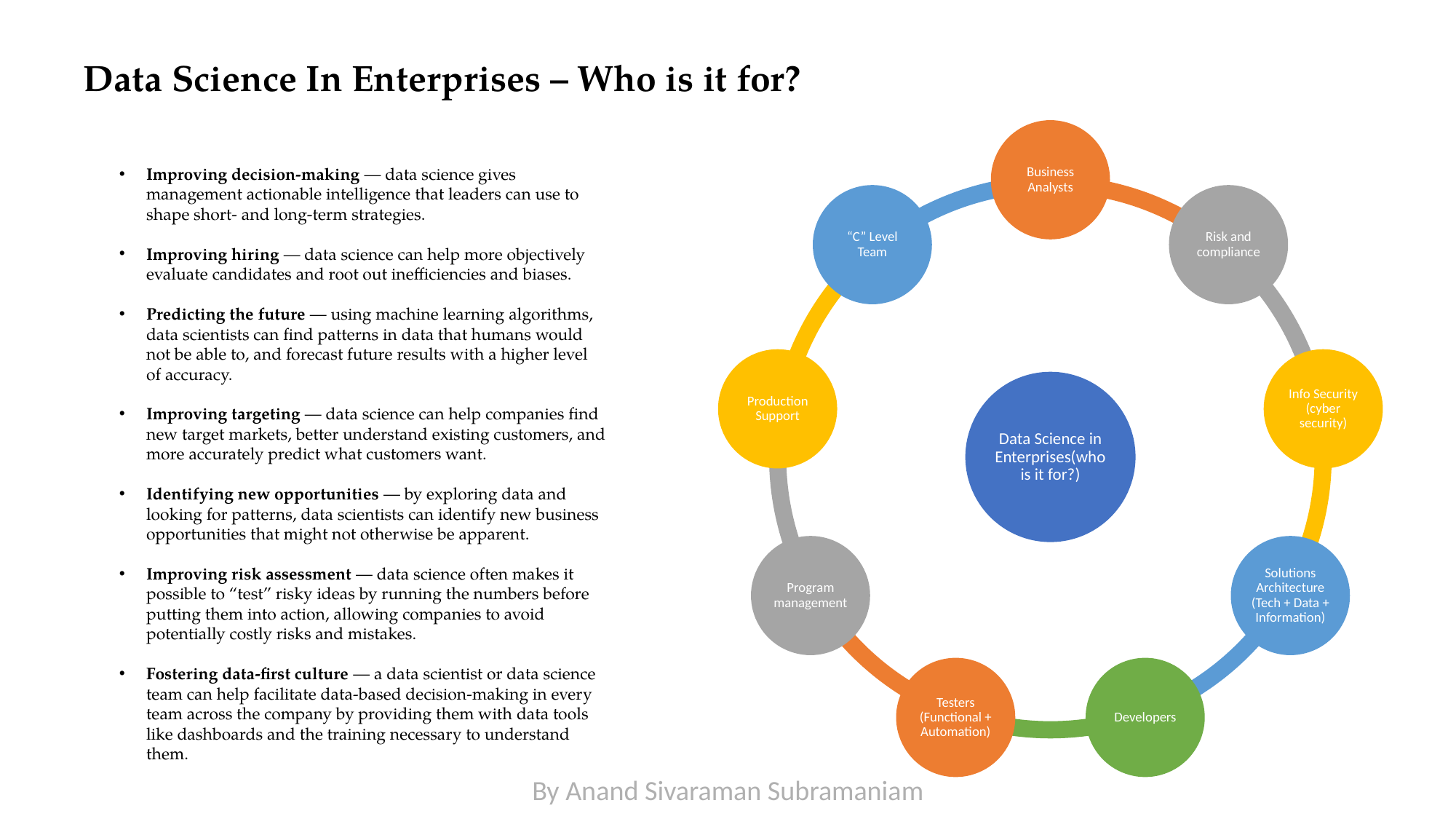

# Data Science In Enterprises – Who is it for?
Data Science in Enterprises(who is it for?)
Business Analysts
Risk and compliance
Info Security (cyber security)
Solutions Architecture (Tech + Data + Information)
Developers
Testers (Functional + Automation)
Program management
Production Support
“C” Level Team
Improving decision-making — data science gives management actionable intelligence that leaders can use to shape short- and long-term strategies.

Improving hiring — data science can help more objectively evaluate candidates and root out inefficiencies and biases.

Predicting the future — using machine learning algorithms, data scientists can find patterns in data that humans would not be able to, and forecast future results with a higher level of accuracy.

Improving targeting — data science can help companies find new target markets, better understand existing customers, and more accurately predict what customers want.

Identifying new opportunities — by exploring data and looking for patterns, data scientists can identify new business opportunities that might not otherwise be apparent.

Improving risk assessment — data science often makes it possible to “test” risky ideas by running the numbers before putting them into action, allowing companies to avoid potentially costly risks and mistakes.

Fostering data-first culture — a data scientist or data science team can help facilitate data-based decision-making in every team across the company by providing them with data tools like dashboards and the training necessary to understand them.

By Anand Sivaraman Subramaniam